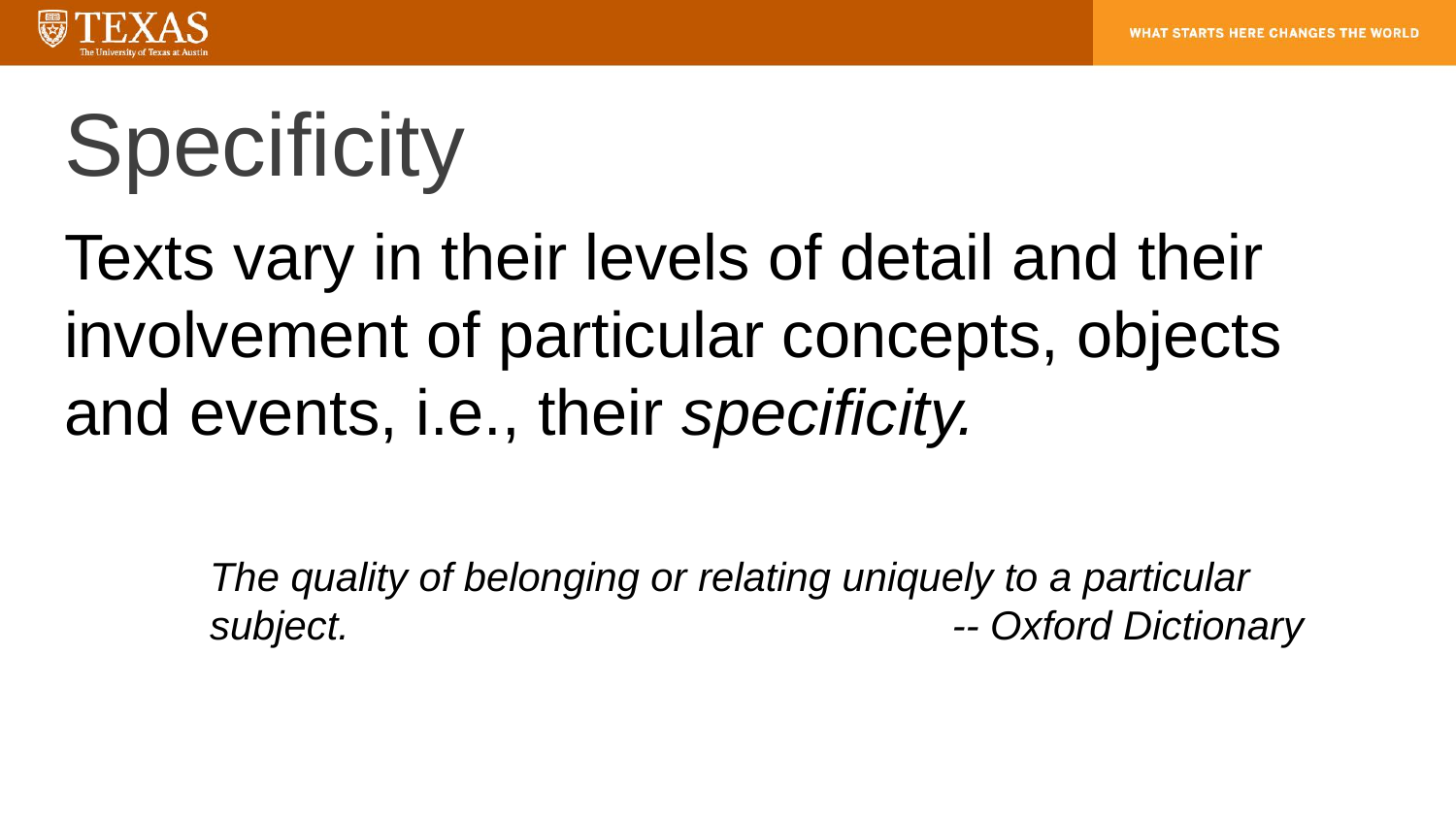

# Specificity
Texts vary in their levels of detail and their involvement of particular concepts, objects and events, i.e., their specificity.

The quality of belonging or relating uniquely to a particular subject.                                                      -- Oxford Dictionary